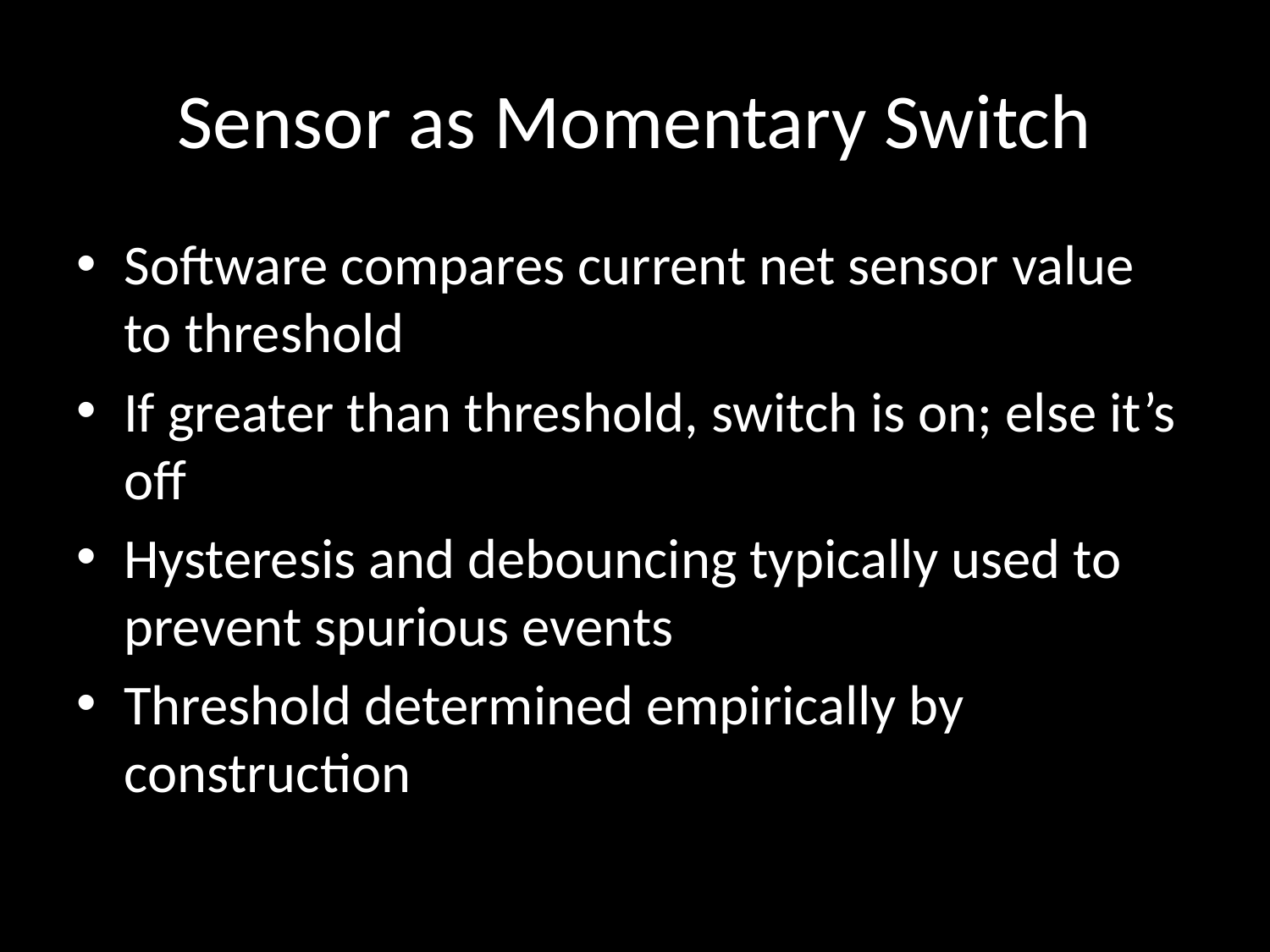

# Sensor as Momentary Switch
Software compares current net sensor value to threshold
If greater than threshold, switch is on; else it’s off
Hysteresis and debouncing typically used to prevent spurious events
Threshold determined empirically by construction